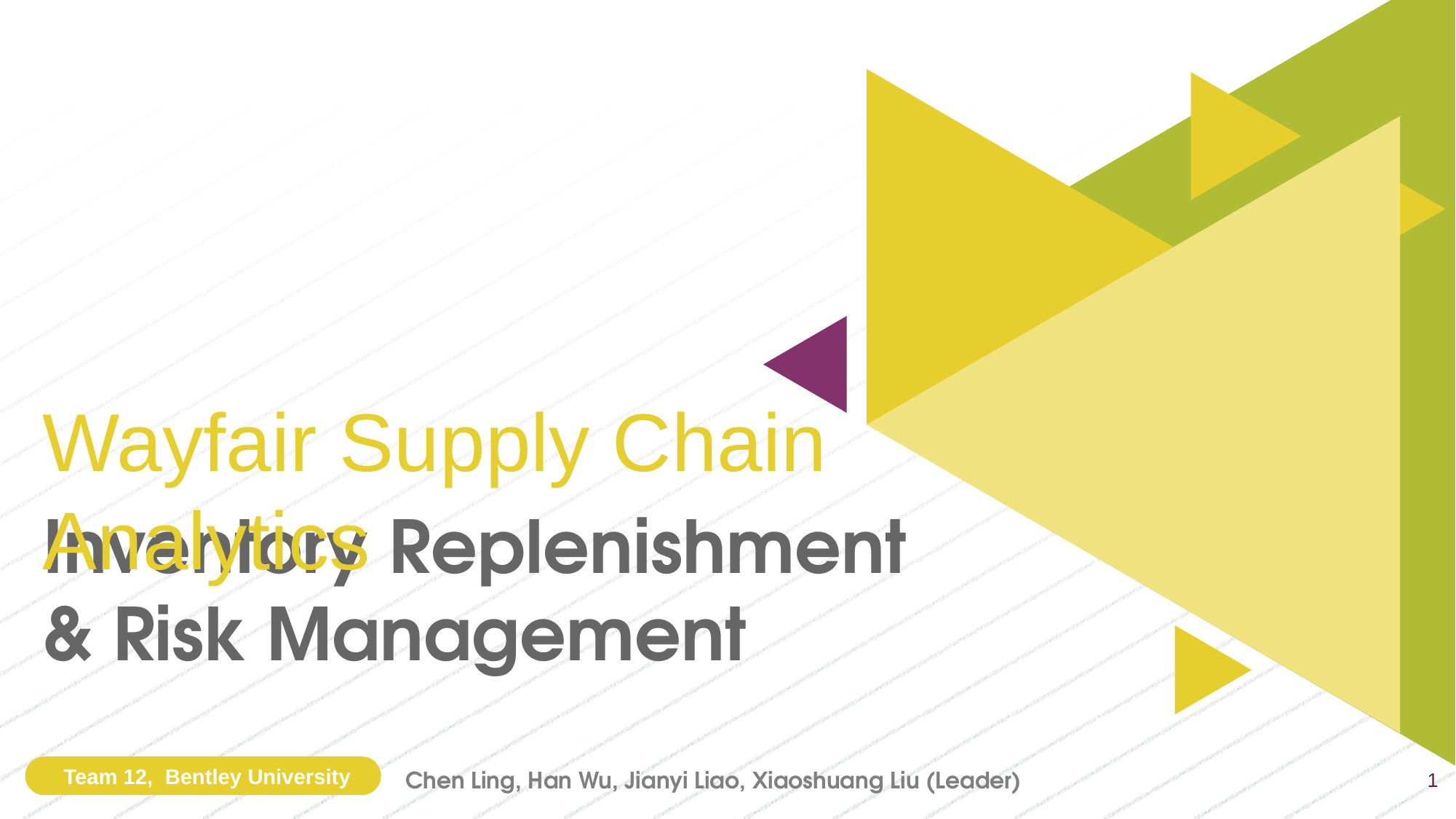

Wayfair Supply Chain Analytics
Inventory Replenishment
& Risk Management

1

Team 12,  Bentley University
Chen Ling, Han Wu, Jianyi Liao, Xiaoshuang Liu (Leader)